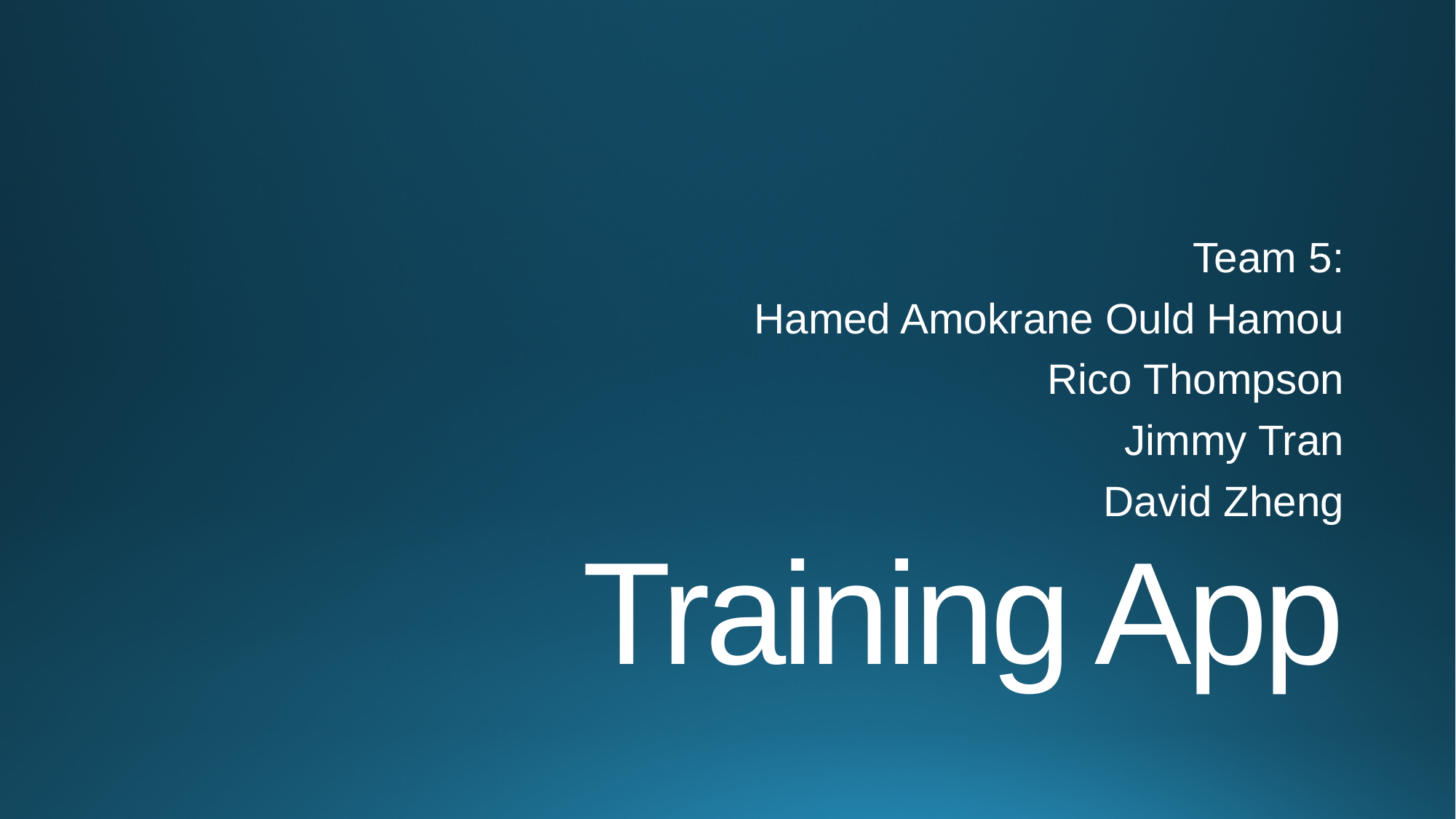

Team 5:
Hamed Amokrane Ould Hamou
Rico Thompson
Jimmy Tran
David Zheng
# Training App